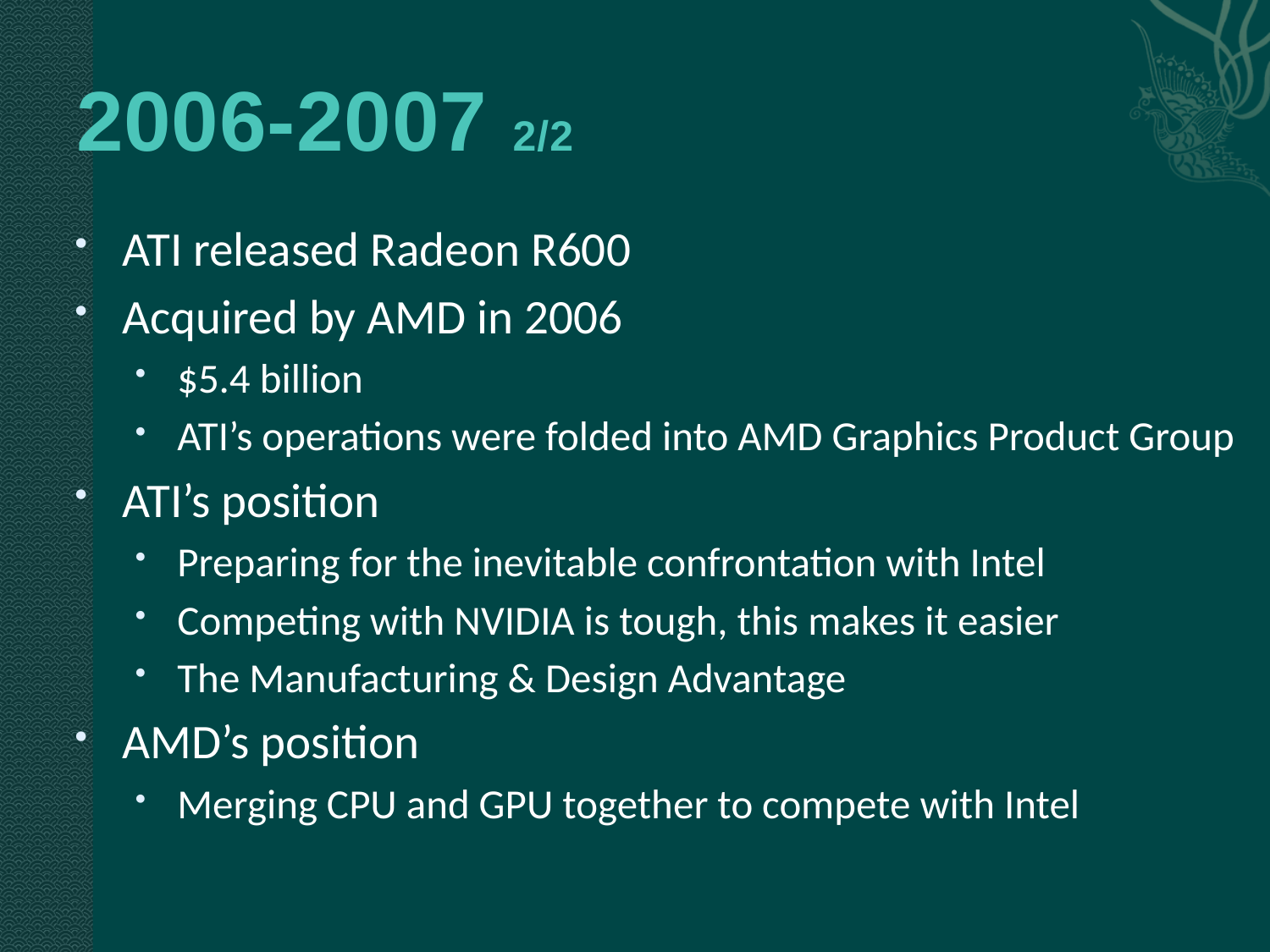

2006-2007 2/2
ATI released Radeon R600
Acquired by AMD in 2006
$5.4 billion
ATI’s operations were folded into AMD Graphics Product Group
ATI’s position
Preparing for the inevitable confrontation with Intel
Competing with NVIDIA is tough, this makes it easier
The Manufacturing & Design Advantage
AMD’s position
Merging CPU and GPU together to compete with Intel